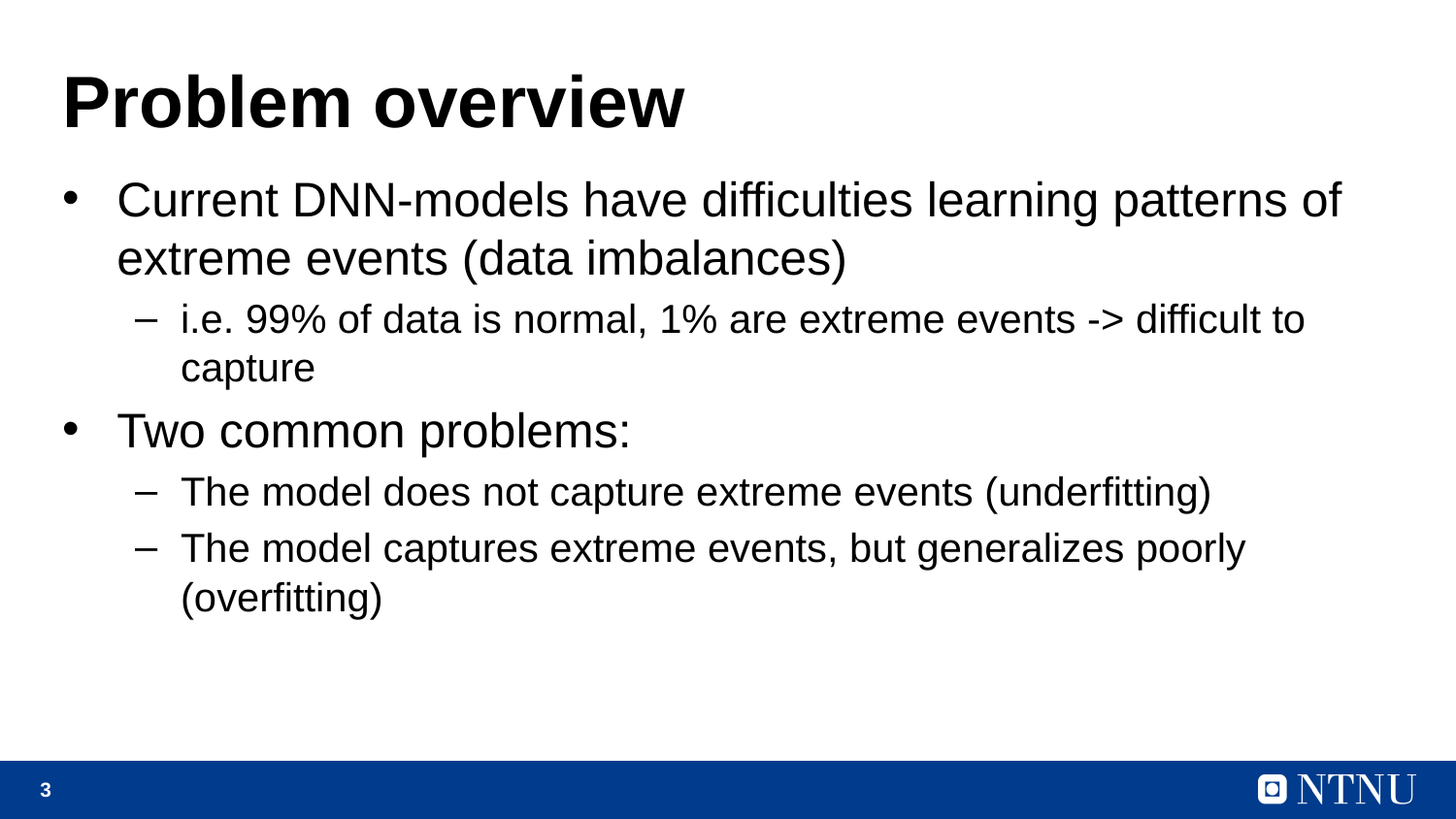

# Problem overview
Current DNN-models have difficulties learning patterns of extreme events (data imbalances)
i.e. 99% of data is normal, 1% are extreme events -> difficult to capture
Two common problems:
The model does not capture extreme events (underfitting)
The model captures extreme events, but generalizes poorly (overfitting)